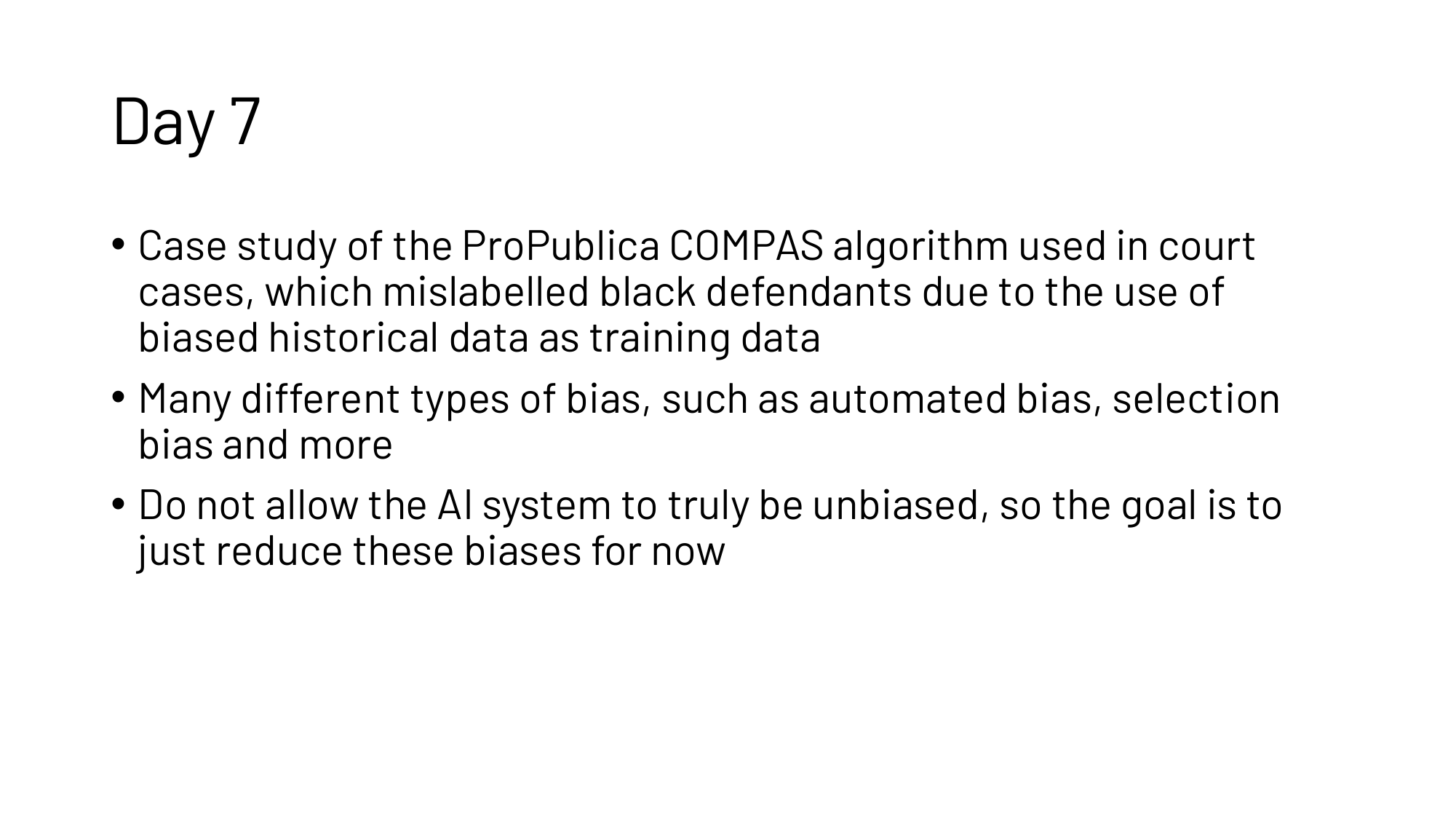

# Day 7
Case study of the ProPublica COMPAS algorithm used in court cases, which mislabelled black defendants due to the use of biased historical data as training data
Many different types of bias, such as automated bias, selection bias and more
Do not allow the AI system to truly be unbiased, so the goal is to just reduce these biases for now